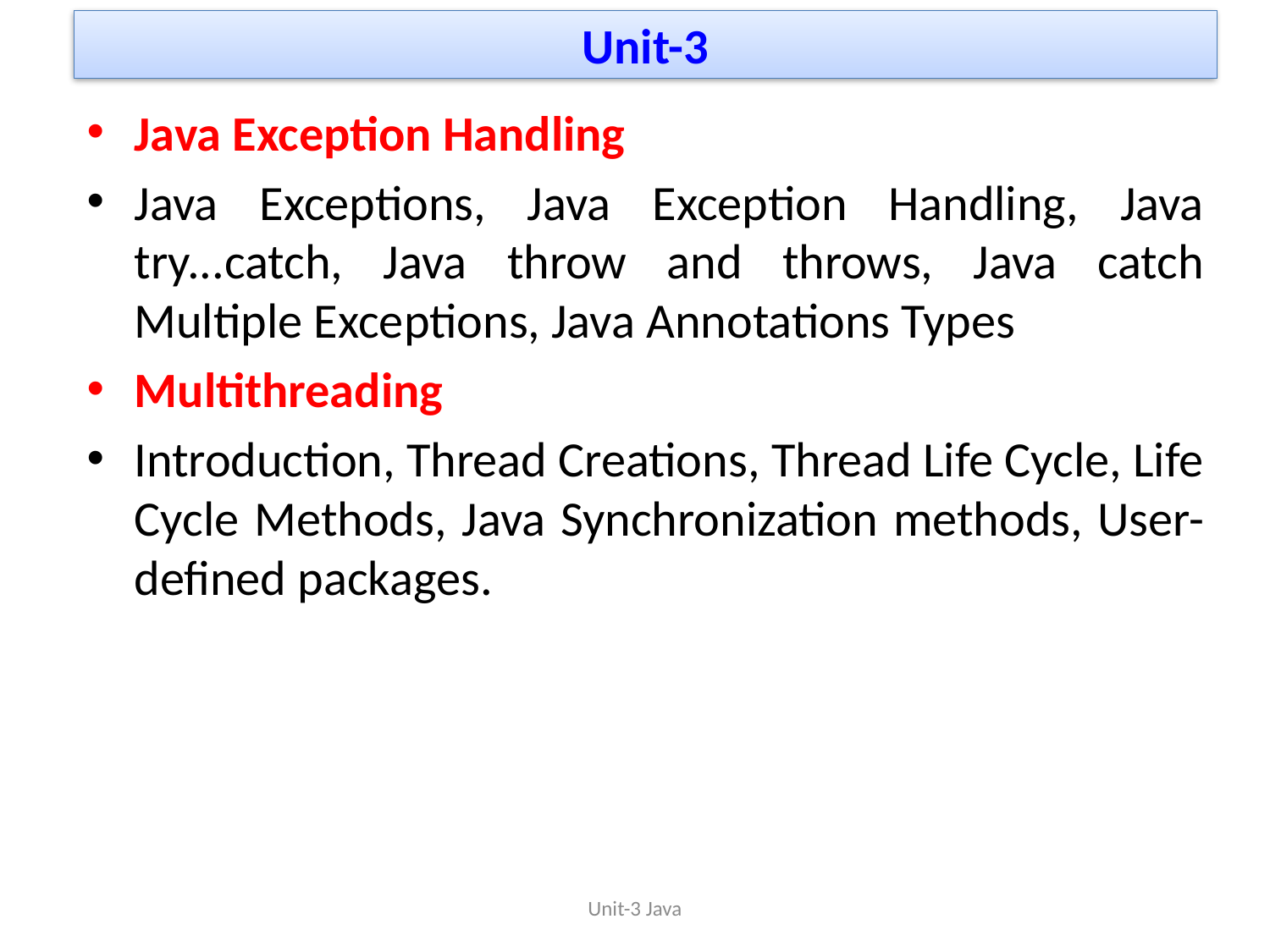

# Unit-3
Java Exception Handling
Java Exceptions, Java Exception Handling, Java try...catch, Java throw and throws, Java catch Multiple Exceptions, Java Annotations Types
Multithreading
Introduction, Thread Creations, Thread Life Cycle, Life Cycle Methods, Java Synchronization methods, User-defined packages.
Unit-3 Java